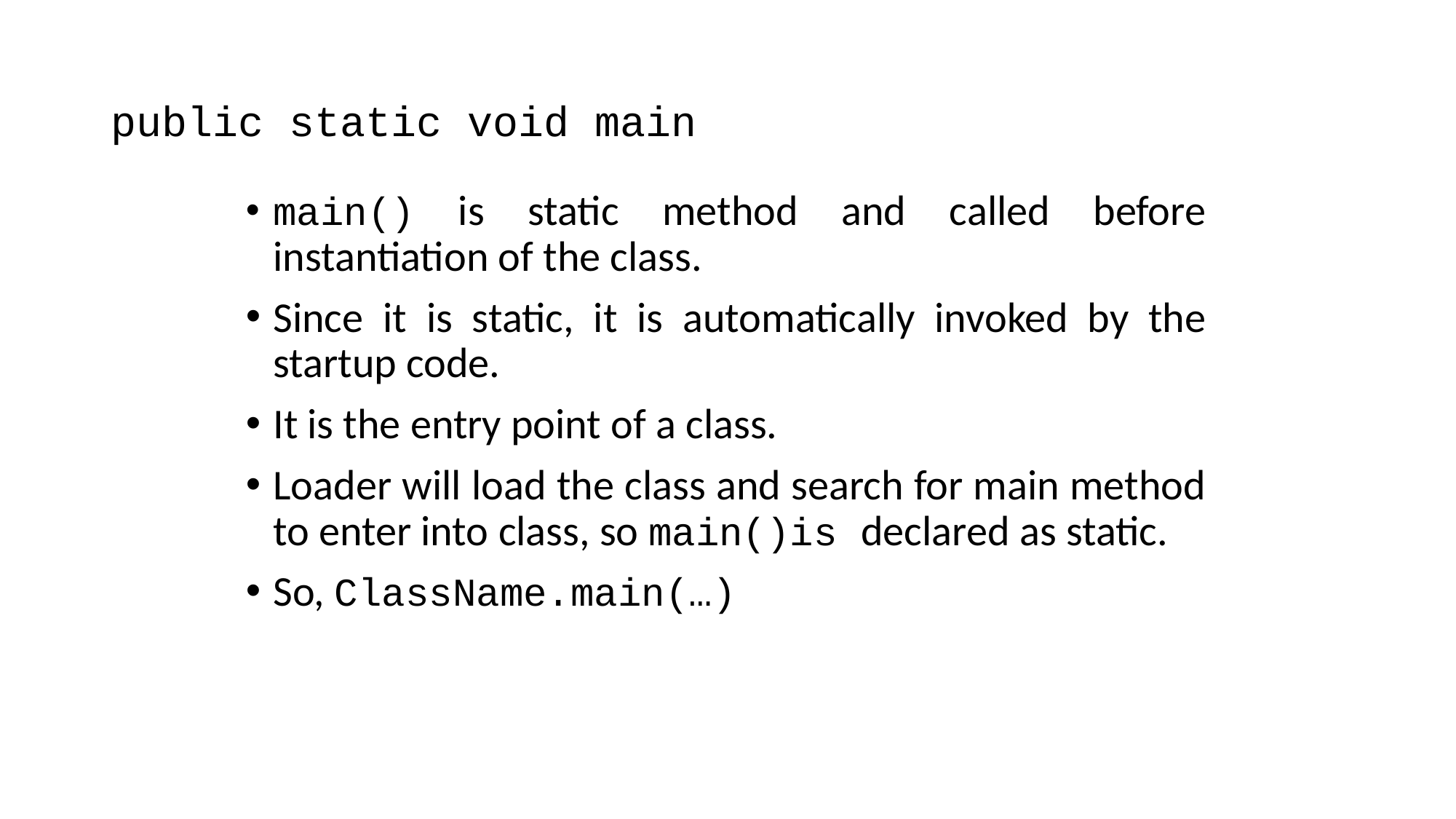

# public static void main
main() is static method and called before instantiation of the class.
Since it is static, it is automatically invoked by the startup code.
It is the entry point of a class.
Loader will load the class and search for main method to enter into class, so main()is declared as static.
So, ClassName.main(…)